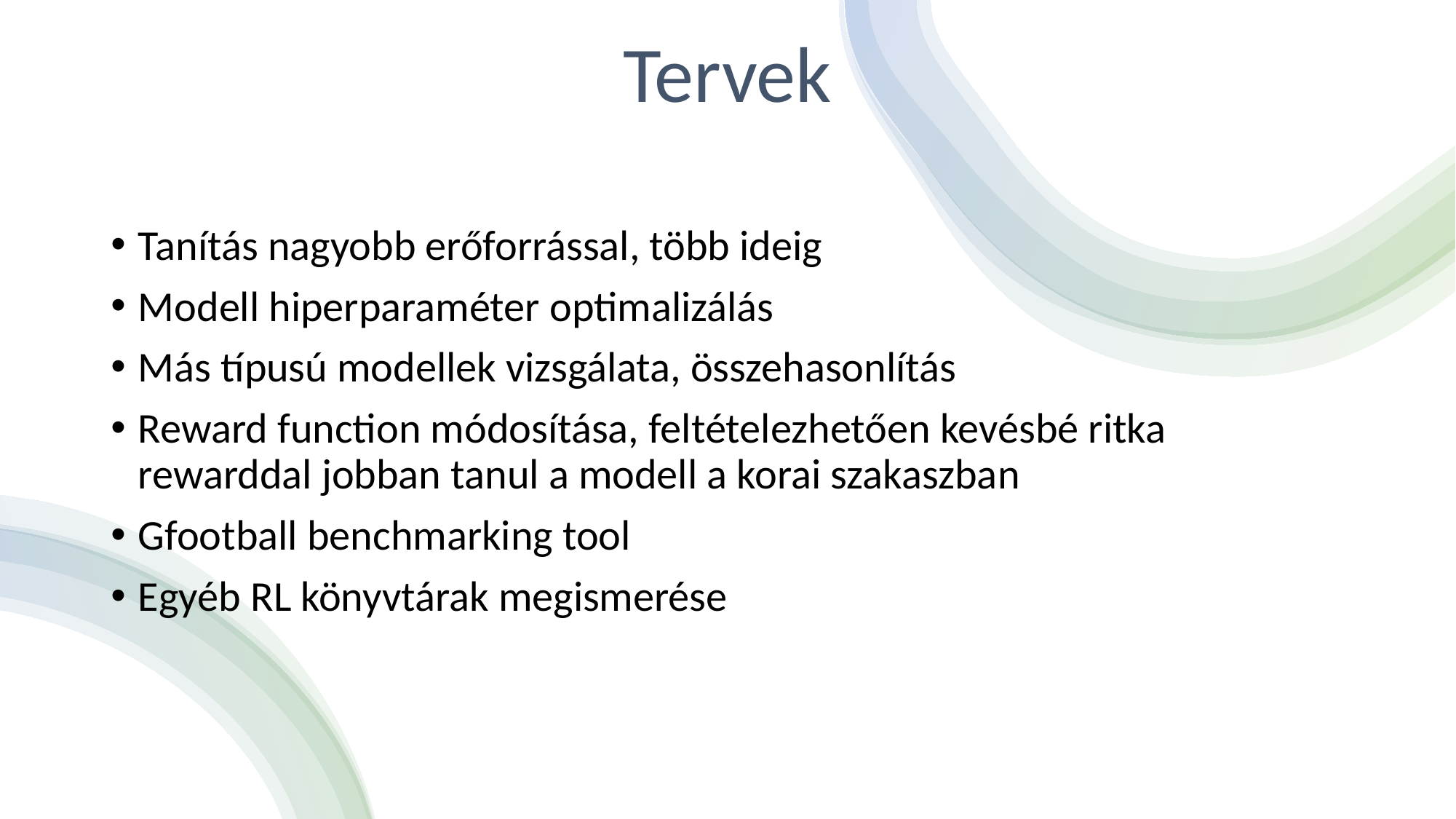

# Tervek
Tanítás nagyobb erőforrással, több ideig
Modell hiperparaméter optimalizálás
Más típusú modellek vizsgálata, összehasonlítás
Reward function módosítása, feltételezhetően kevésbé ritka rewarddal jobban tanul a modell a korai szakaszban
Gfootball benchmarking tool
Egyéb RL könyvtárak megismerése